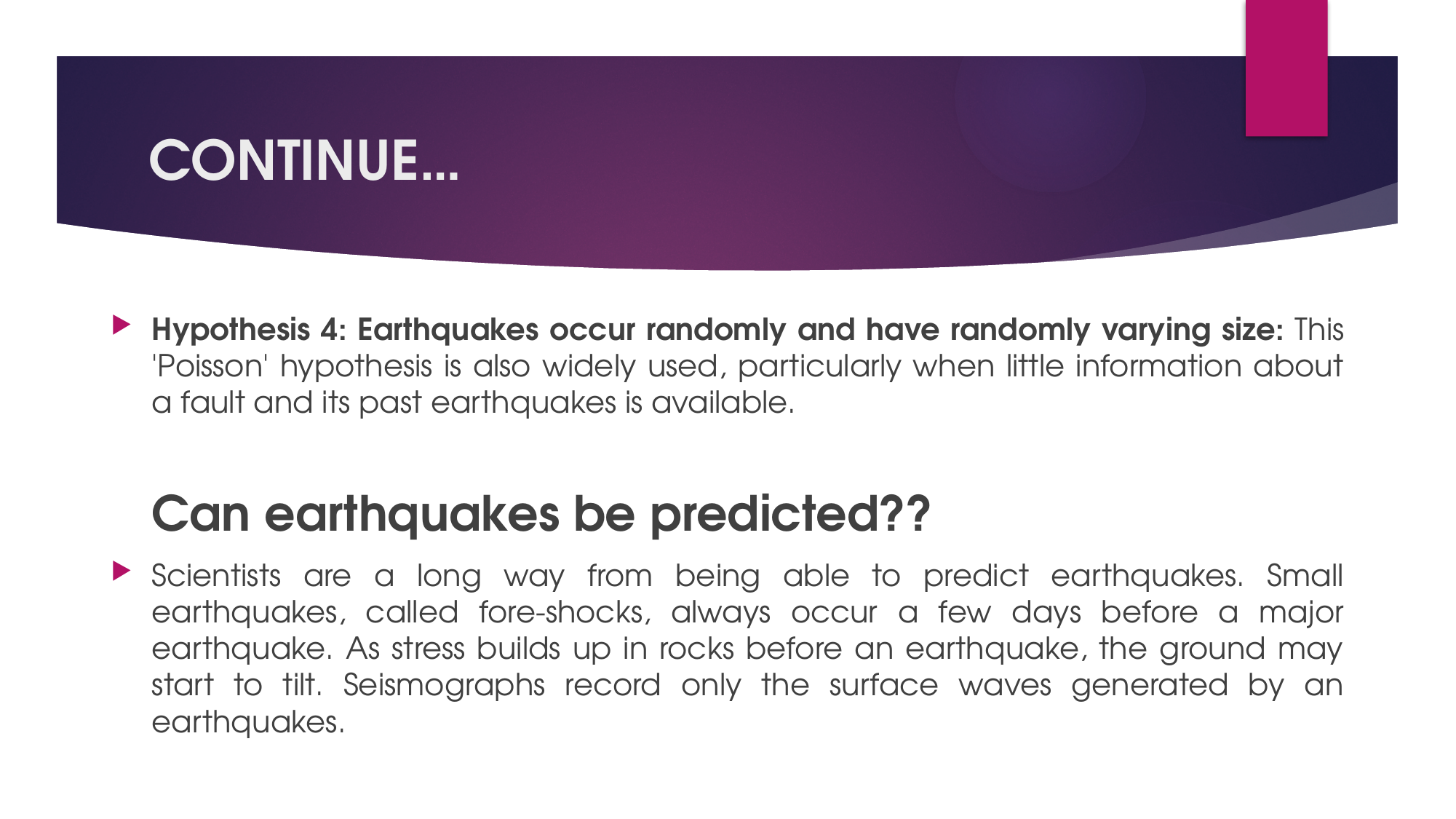

# CONTINUE…
Hypothesis 4: Earthquakes occur randomly and have randomly varying size: This 'Poisson' hypothesis is also widely used, particularly when little information about a fault and its past earthquakes is available.

   Can earthquakes be predicted??
Scientists are a long way from being able to predict earthquakes. Small earthquakes, called fore-shocks, always occur a few days before a major earthquake. As stress builds up in rocks before an earthquake, the ground may start to tilt. Seismographs record only the surface waves generated by an earthquakes.